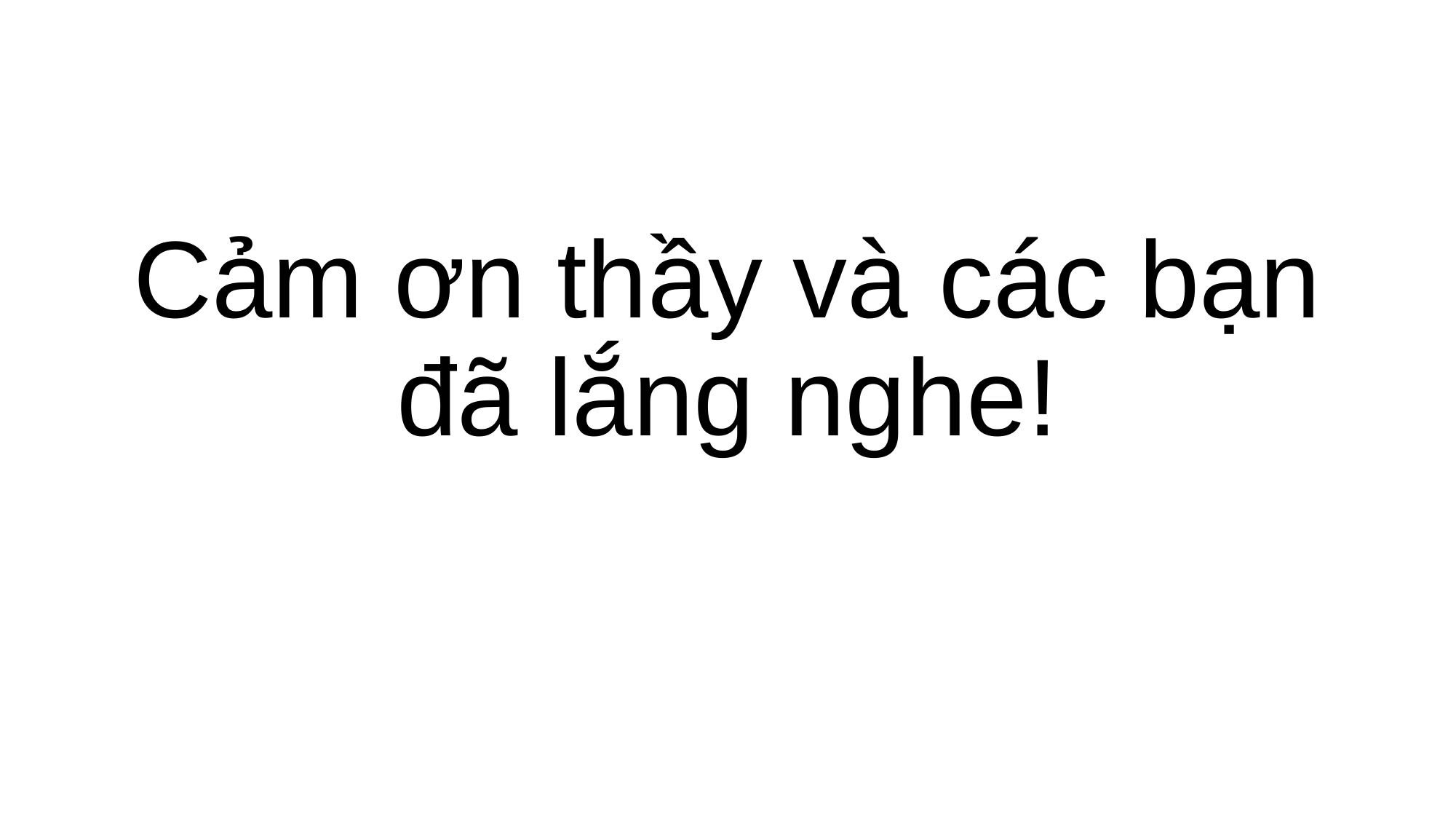

#
Cảm ơn thầy và các bạn đã lắng nghe!